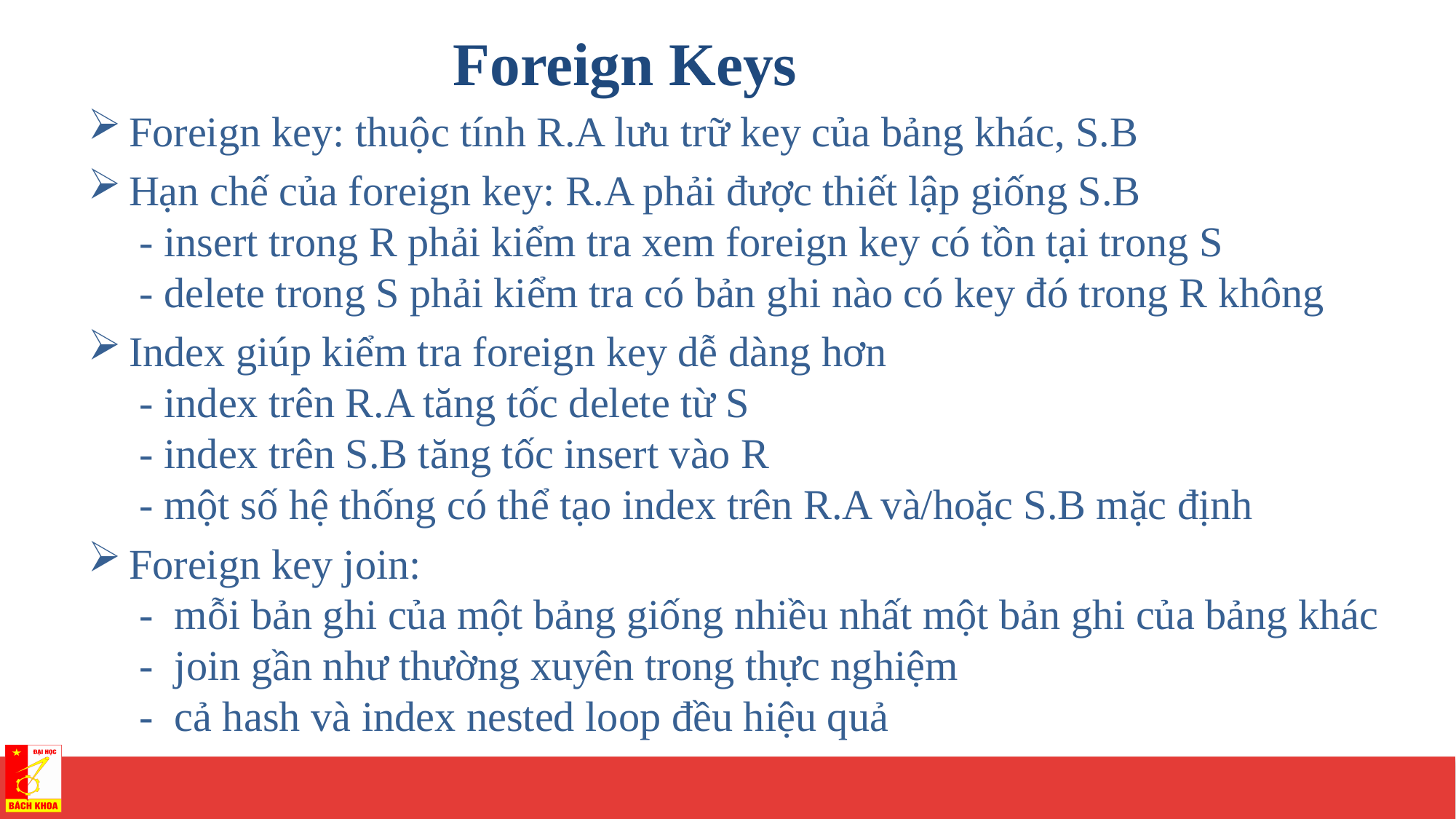

Foreign Keys

Foreign key: thuộc tính R.A lưu trữ key của bảng khác, S.B
Hạn chế của foreign key: R.A phải được thiết lập giống S.B
 - insert trong R phải kiểm tra xem foreign key có tồn tại trong S
 - delete trong S phải kiểm tra có bản ghi nào có key đó trong R không
Index giúp kiểm tra foreign key dễ dàng hơn
 - index trên R.A tăng tốc delete từ S
 - index trên S.B tăng tốc insert vào R
 - một số hệ thống có thể tạo index trên R.A và/hoặc S.B mặc định
Foreign key join:
 -  mỗi bản ghi của một bảng giống nhiều nhất một bản ghi của bảng khác
 -  join gần như thường xuyên trong thực nghiệm
 -  cả hash và index nested loop đều hiệu quả